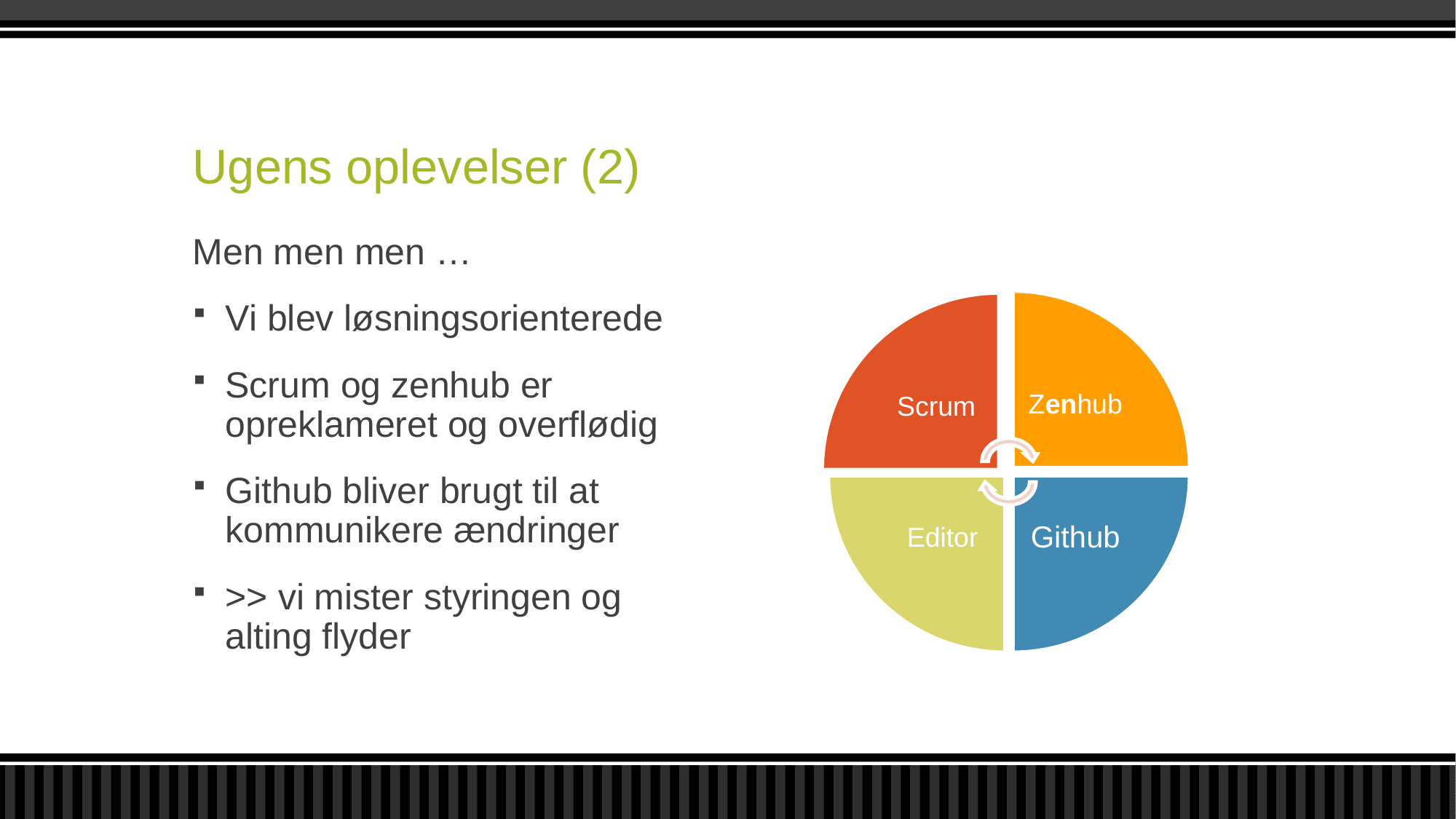

# Ugens oplevelser (2)
Men men men …
Vi blev løsningsorienterede
Scrum og zenhub er opreklameret og overflødig
Github bliver brugt til at kommunikere ændringer
>> vi mister styringen og alting flyder

Scrum
Zenhub
Github
Editor